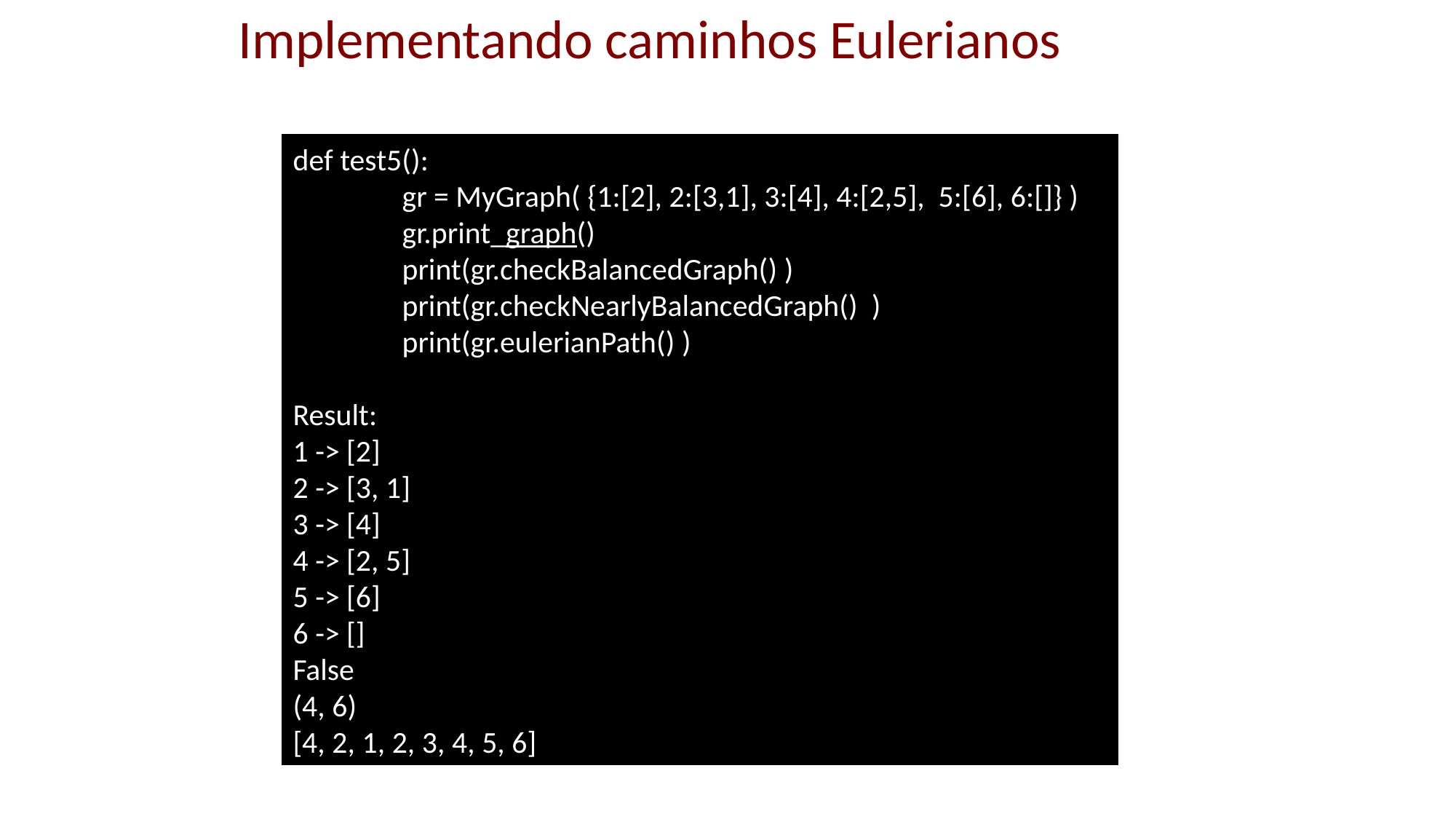

# Implementando caminhos Eulerianos
def test5():
	gr = MyGraph( {1:[2], 2:[3,1], 3:[4], 4:[2,5],  5:[6], 6:[]} )
	gr.print_graph()
	print(gr.checkBalancedGraph() )
	print(gr.checkNearlyBalancedGraph()  )
	print(gr.eulerianPath() )

Result:
1 -> [2]
2 -> [3, 1]
3 -> [4]
4 -> [2, 5]
5 -> [6]
6 -> []
False
(4, 6)
[4, 2, 1, 2, 3, 4, 5, 6]